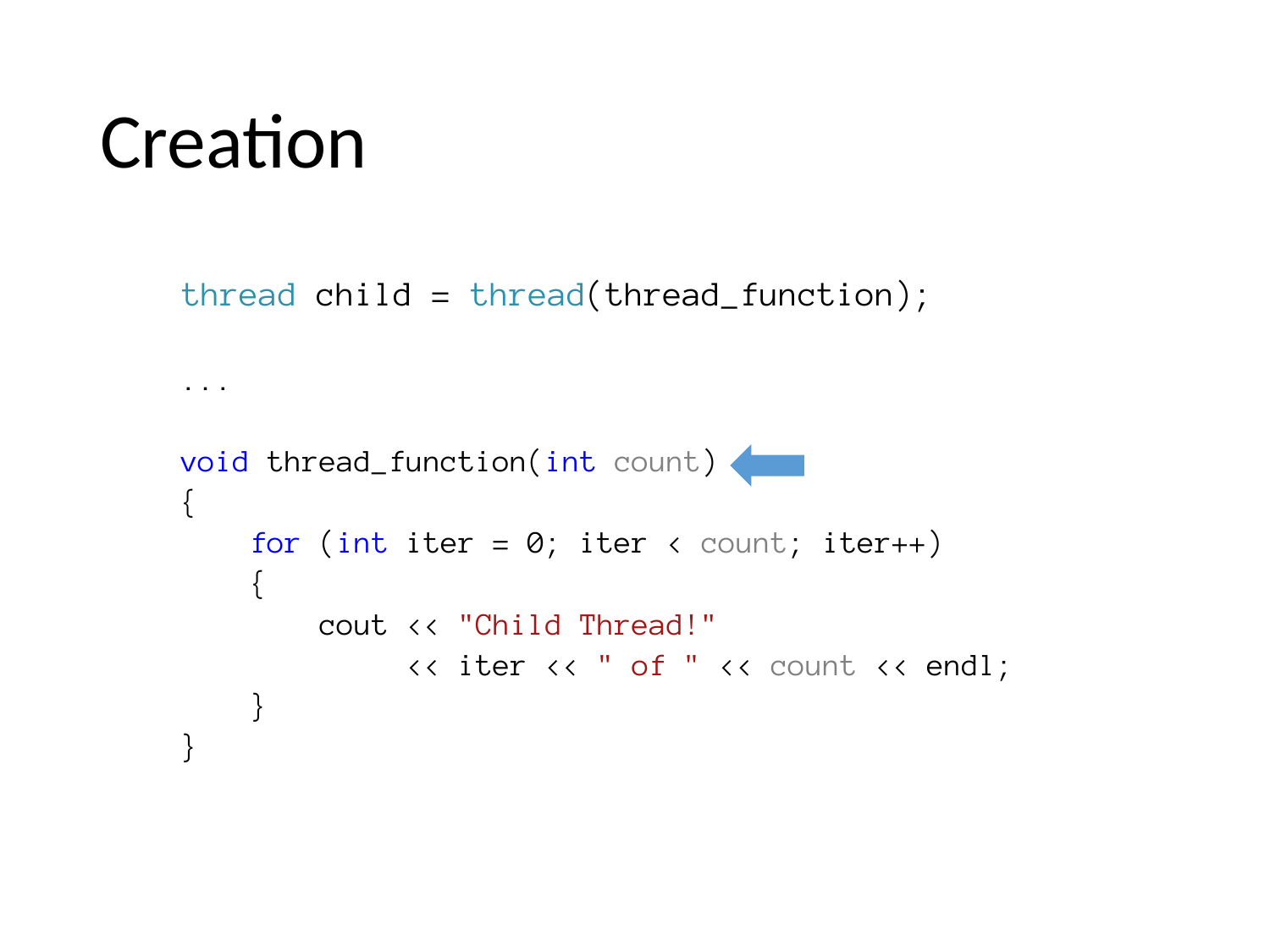

# Creation
thread child = thread(thread_function);
...

void thread_function(int count)
{
    for (int iter = 0; iter < count; iter++)
    {
        cout << "Child Thread!"
             << iter << " of " << count << endl;
    }
}